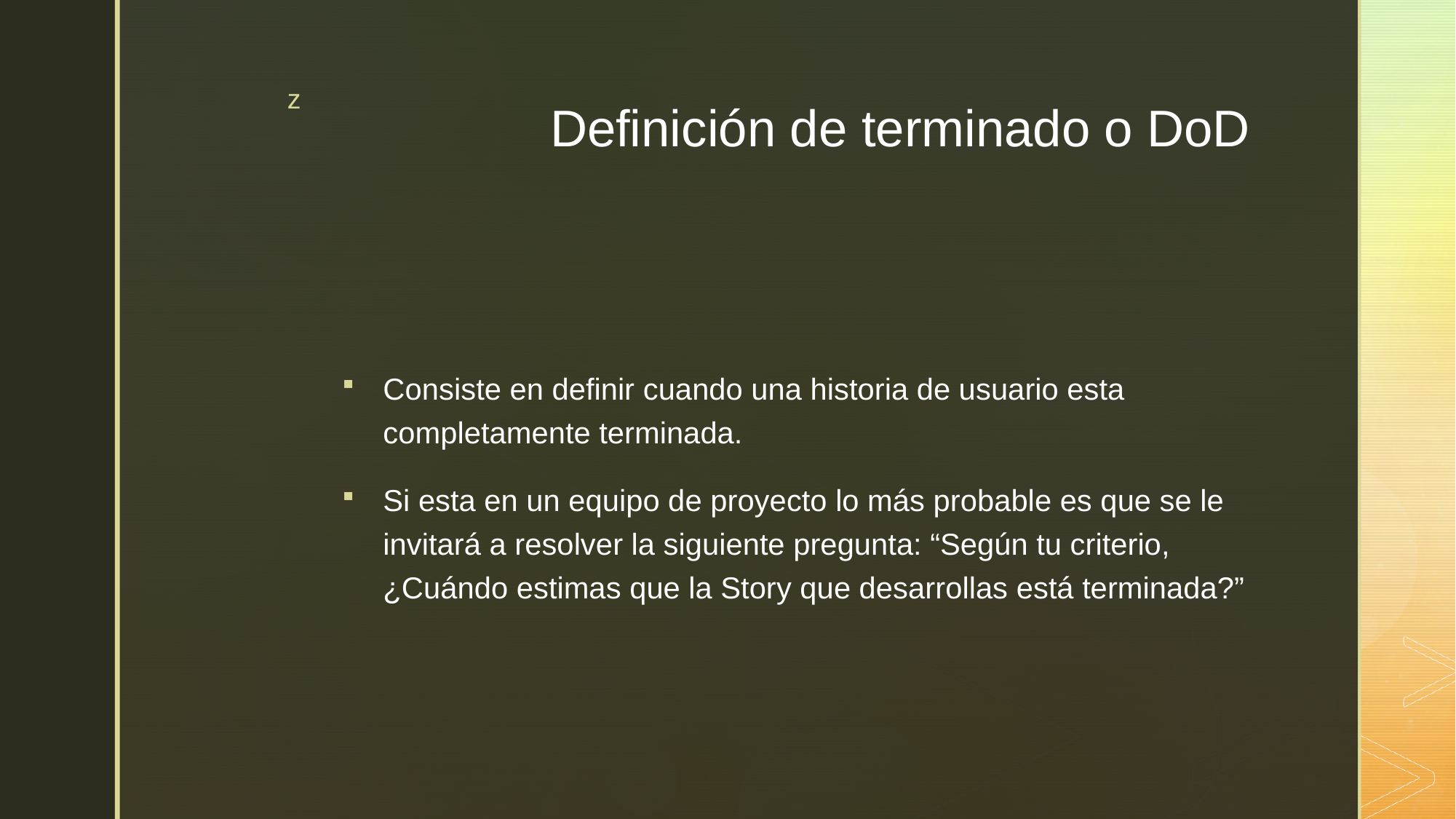

# Definición de terminado o DoD
Consiste en definir cuando una historia de usuario esta completamente terminada.
Si esta en un equipo de proyecto lo más probable es que se le invitará a resolver la siguiente pregunta: “Según tu criterio, ¿Cuándo estimas que la Story que desarrollas está terminada?”